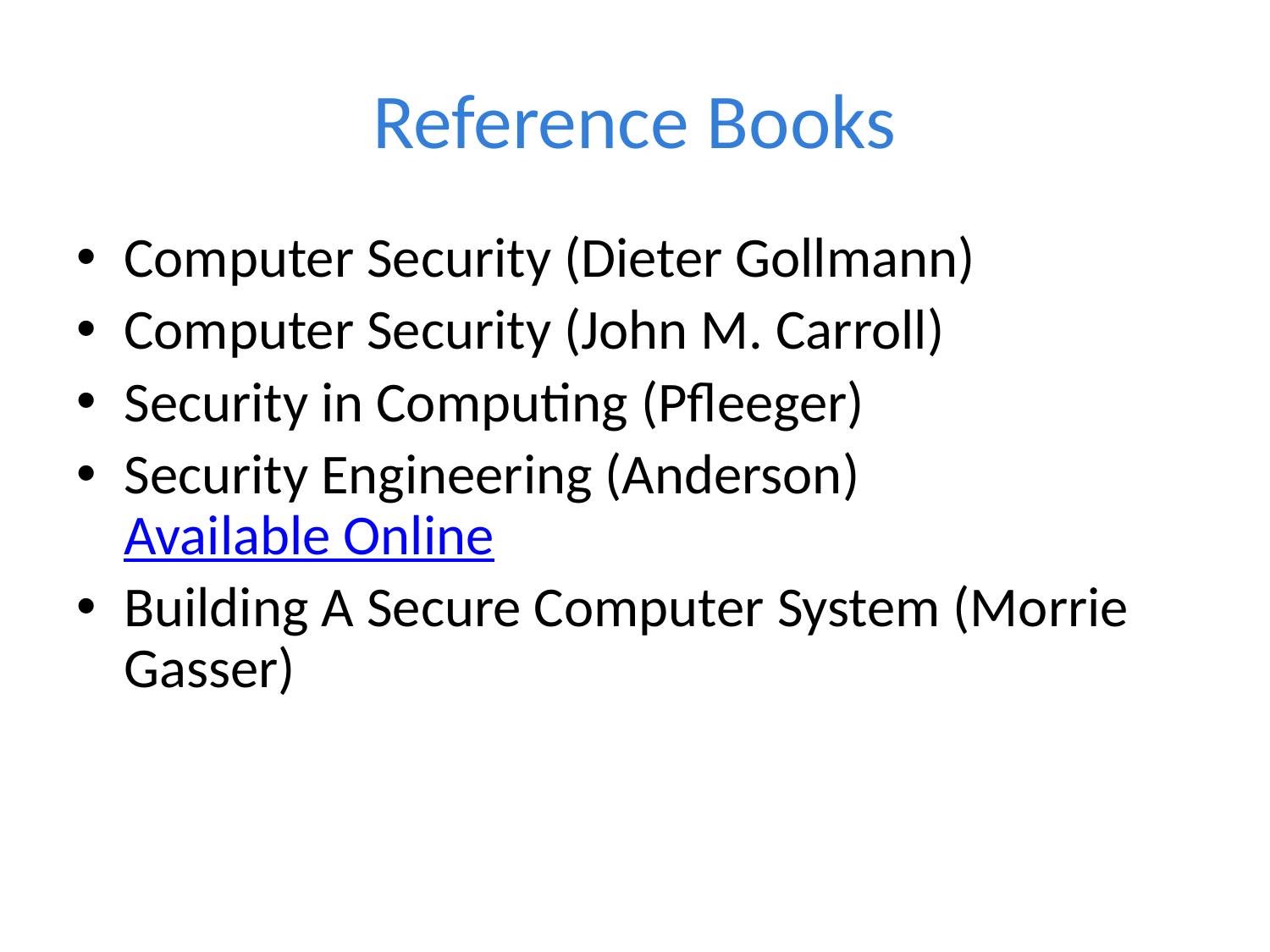

# Reference Books
Computer Security (Dieter Gollmann)
Computer Security (John M. Carroll)
Security in Computing (Pfleeger)
Security Engineering (Anderson) Available Online
Building A Secure Computer System (Morrie Gasser)